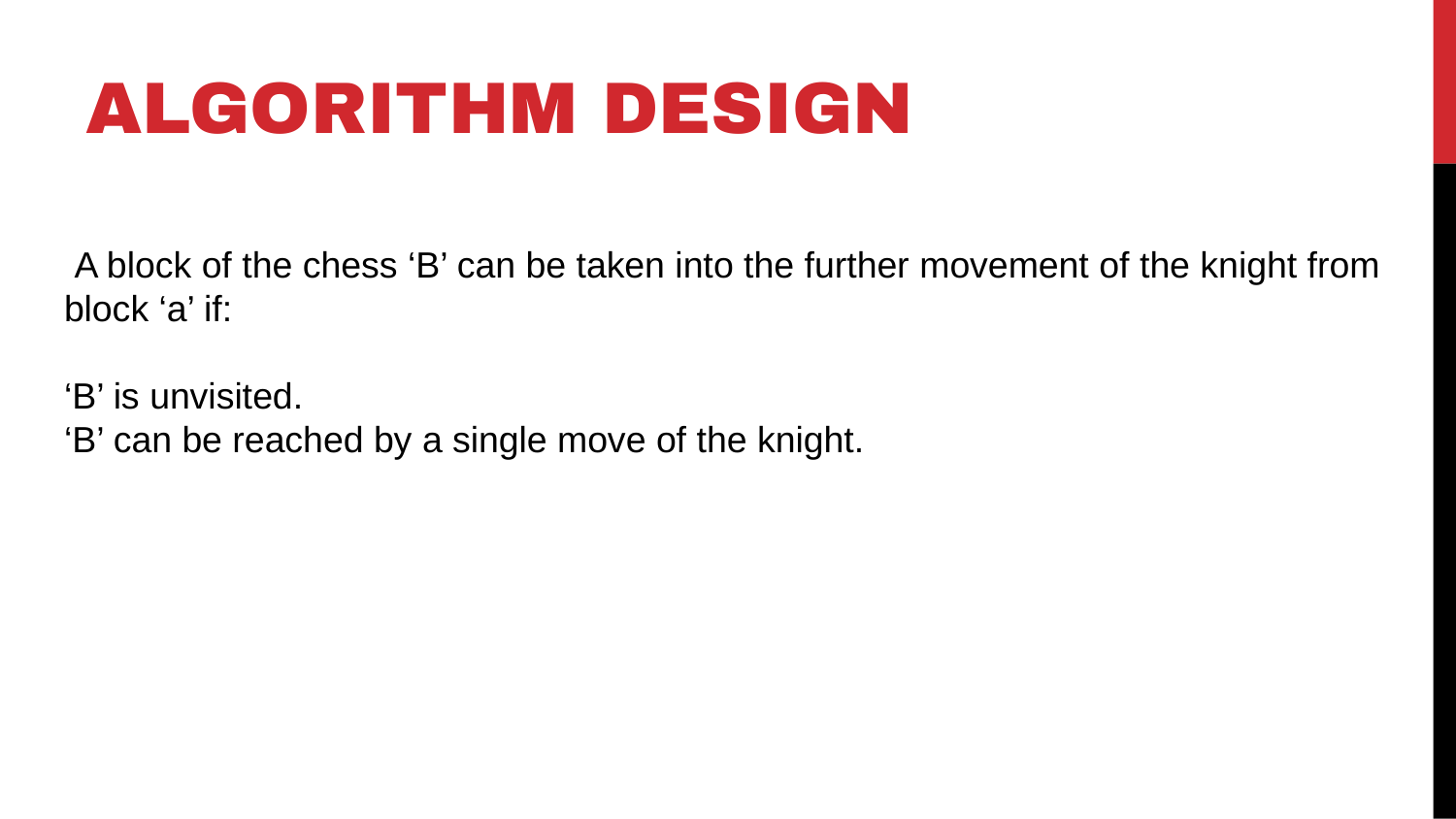

# ALGORITHM DESIGN

 A block of the chess ‘B’ can be taken into the further movement of the knight from block ‘a’ if:

‘B’ is unvisited.
‘B’ can be reached by a single move of the knight.